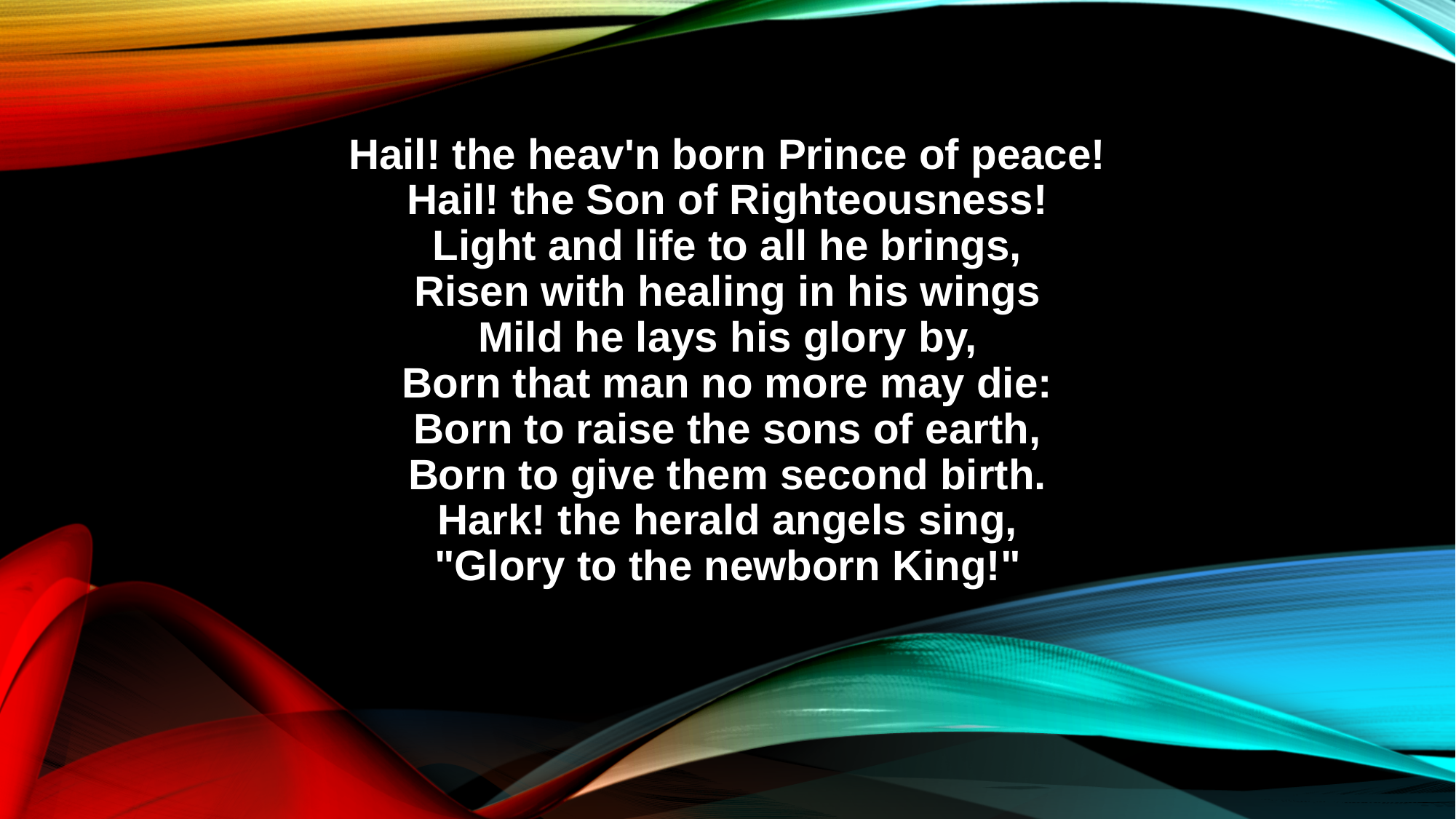

Hail! the heav'n born Prince of peace!
Hail! the Son of Righteousness!
Light and life to all he brings,
Risen with healing in his wings
Mild he lays his glory by,
Born that man no more may die:
Born to raise the sons of earth,
Born to give them second birth.
Hark! the herald angels sing,
"Glory to the newborn King!"